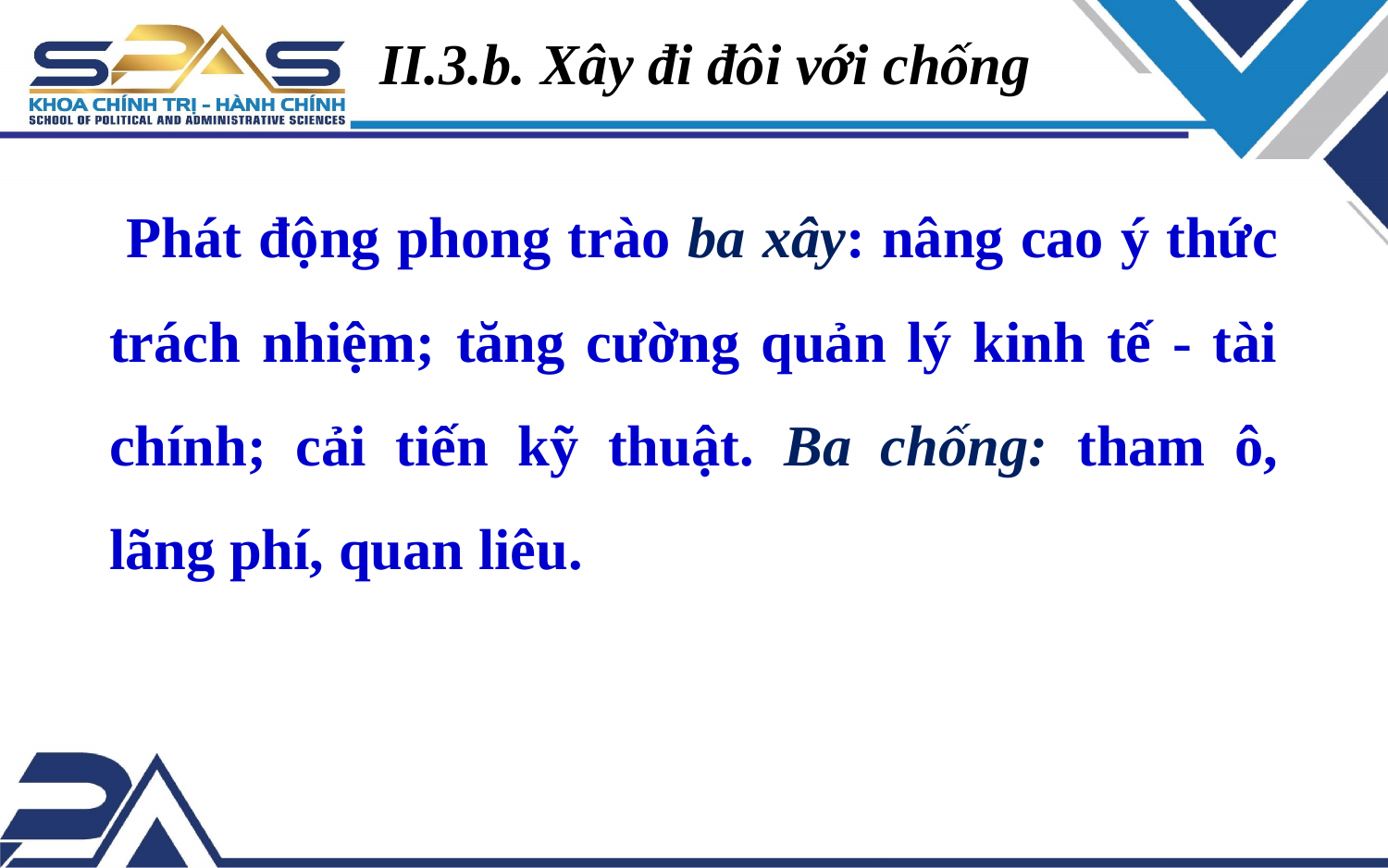

II.3.b. Xây đi đôi với chống

 Phát động phong trào ba xây: nâng cao ý thức trách nhiệm; tăng cường quản lý kinh tế - tài chính; cải tiến kỹ thuật. Ba chống: tham ô, lãng phí, quan liêu.